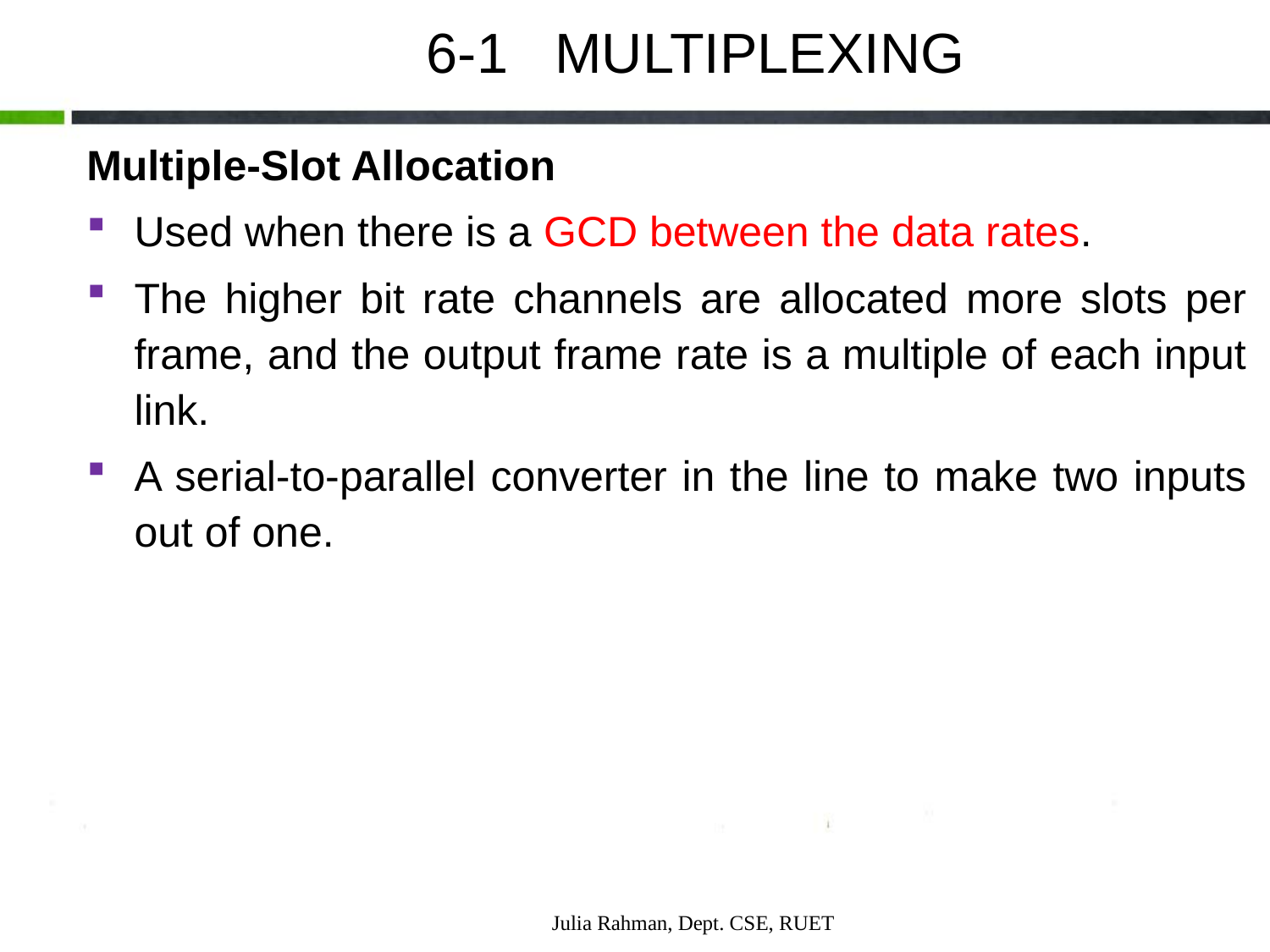

6-1   MULTIPLEXING
Multiple-Slot Allocation
Used when there is a GCD between the data rates.
The higher bit rate channels are allocated more slots per frame, and the output frame rate is a multiple of each input link.
A serial-to-parallel converter in the line to make two inputs out of one.

Julia Rahman, Dept. CSE, RUET